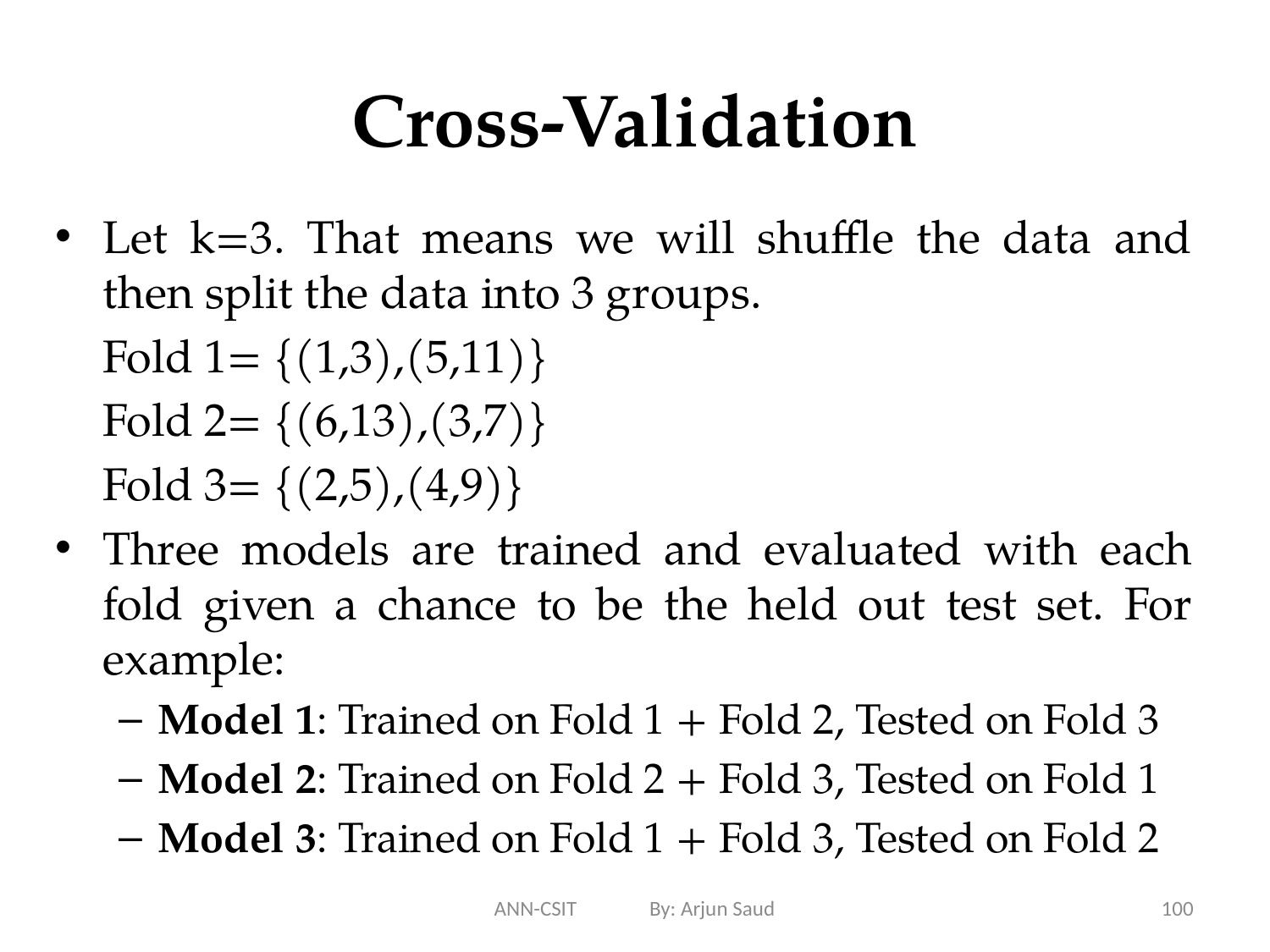

# Cross-Validation
Let k=3. That means we will shuffle the data and then split the data into 3 groups.
	Fold 1= {(1,3),(5,11)}
	Fold 2= {(6,13),(3,7)}
	Fold 3= {(2,5),(4,9)}
Three models are trained and evaluated with each fold given a chance to be the held out test set. For example:
Model 1: Trained on Fold 1 + Fold 2, Tested on Fold 3
Model 2: Trained on Fold 2 + Fold 3, Tested on Fold 1
Model 3: Trained on Fold 1 + Fold 3, Tested on Fold 2

ANN-CSIT               By: Arjun Saud
100